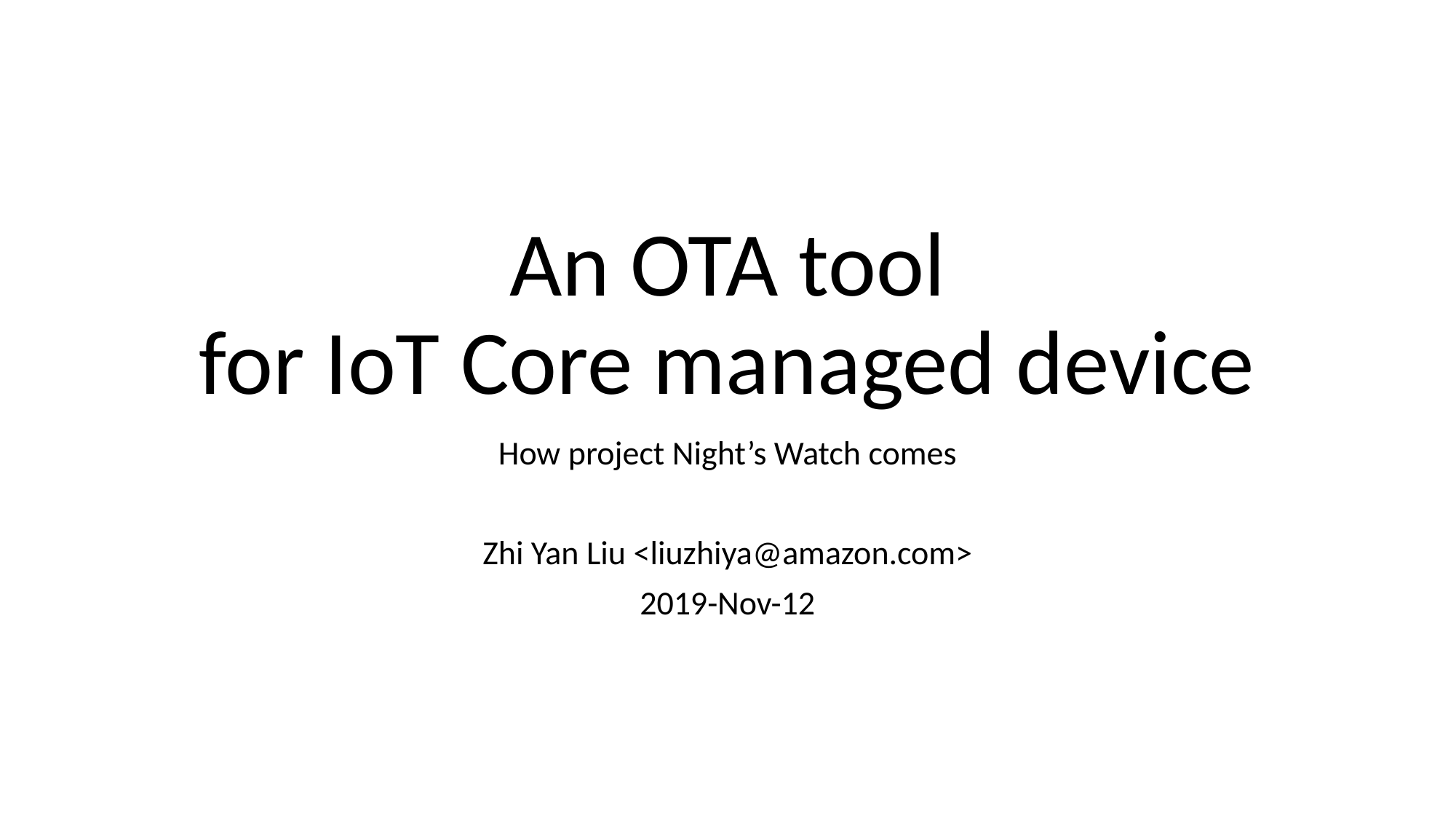

# An OTA tool for IoT Core managed device
How project Night’s Watch comes

Zhi Yan Liu <liuzhiya@amazon.com>
2019-Nov-12